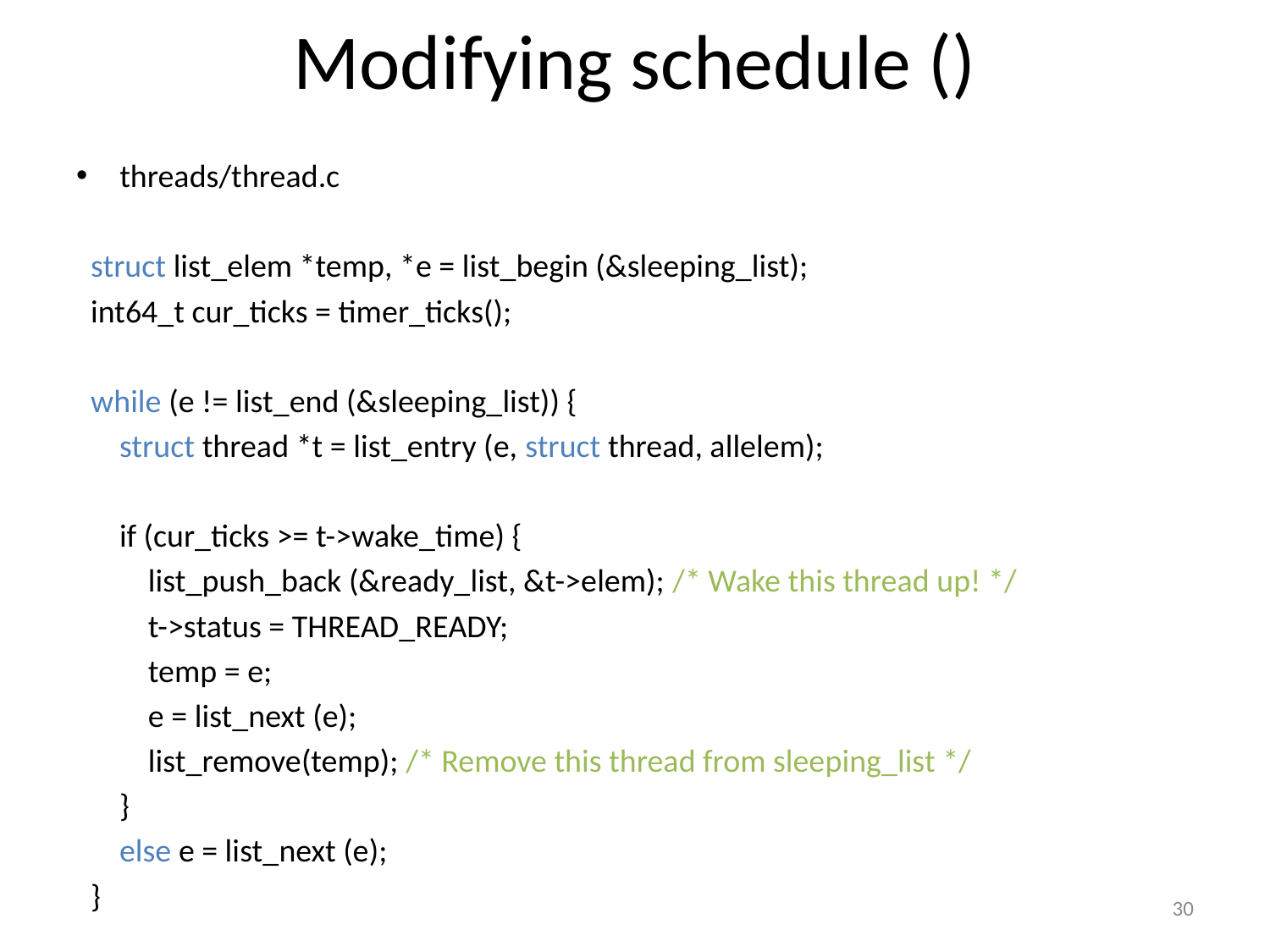

# Modifying schedule ()
threads/thread.c

  struct list_elem *temp, *e = list_begin (&sleeping_list);
  int64_t cur_ticks = timer_ticks();

  while (e != list_end (&sleeping_list)) {
      struct thread *t = list_entry (e, struct thread, allelem);

      if (cur_ticks >= t->wake_time) {
          list_push_back (&ready_list, &t->elem); /* Wake this thread up! */
          t->status = THREAD_READY;
          temp = e;
          e = list_next (e);
          list_remove(temp); /* Remove this thread from sleeping_list */
      }
      else e = list_next (e);
  }
30